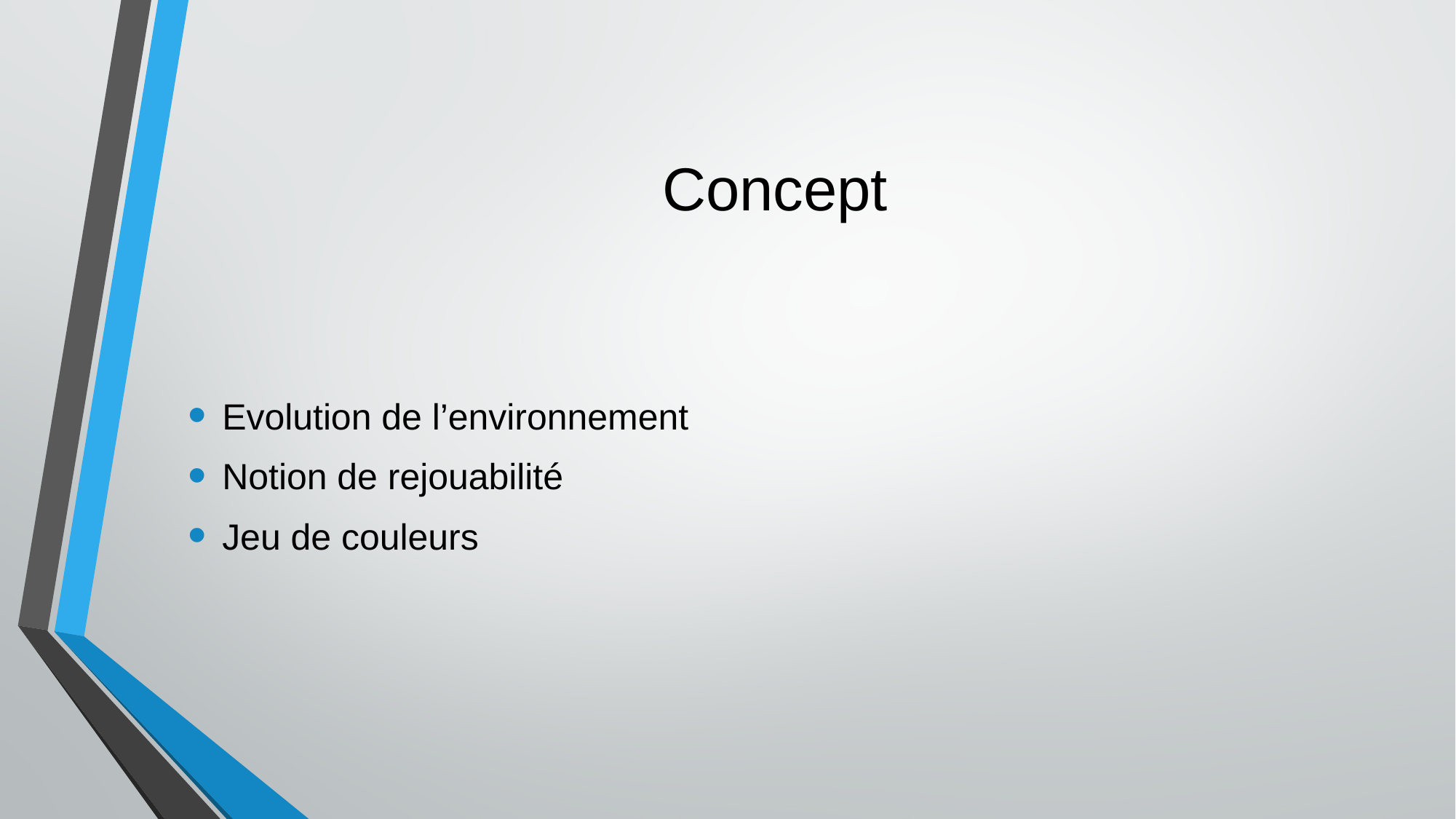

# Concept
Evolution de l’environnement
Notion de rejouabilité
Jeu de couleurs